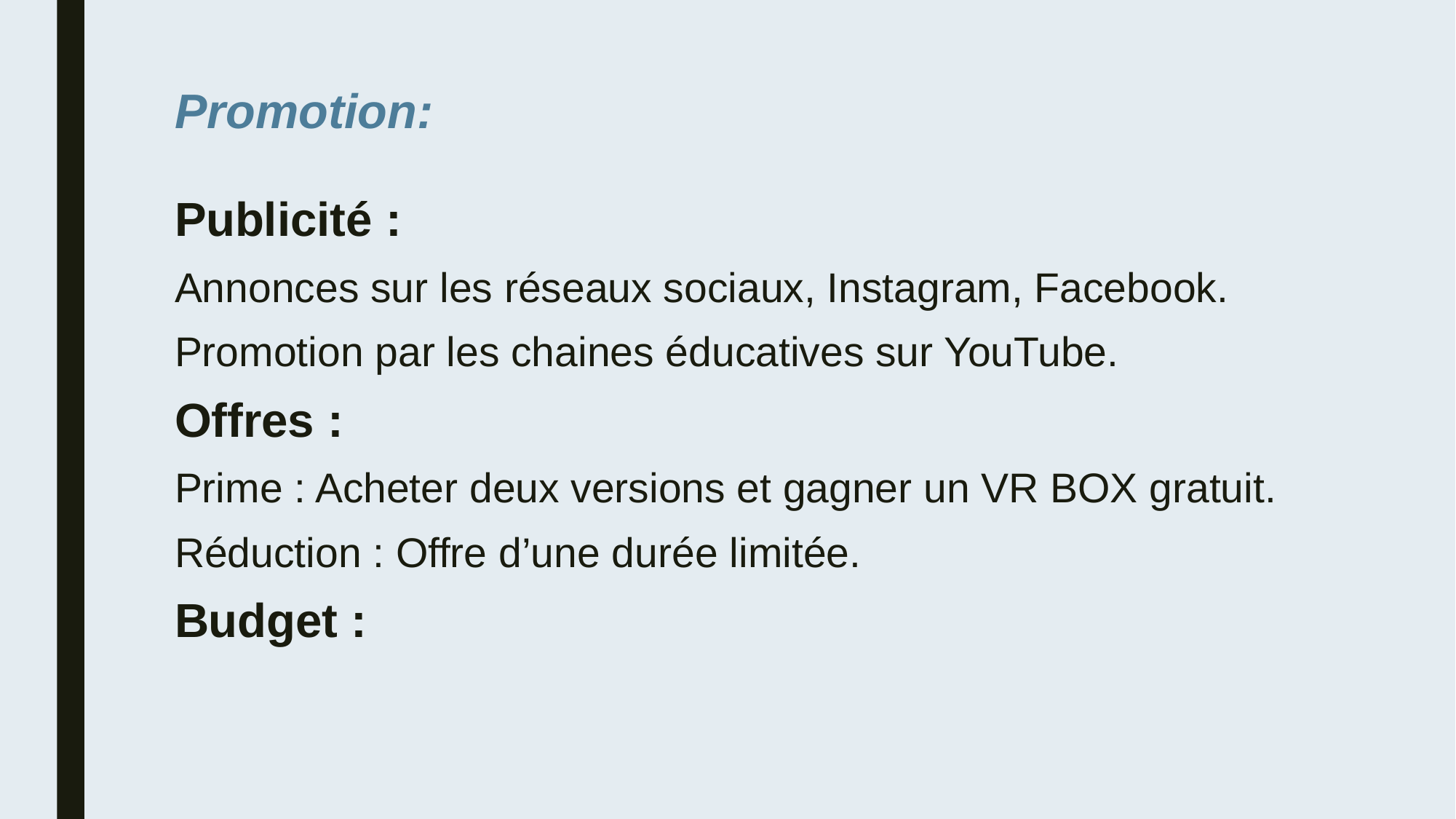

# Promotion:
Publicité :
Annonces sur les réseaux sociaux, Instagram, Facebook.
Promotion par les chaines éducatives sur YouTube.
Offres :
Prime : Acheter deux versions et gagner un VR BOX gratuit.
Réduction : Offre d’une durée limitée.
Budget :